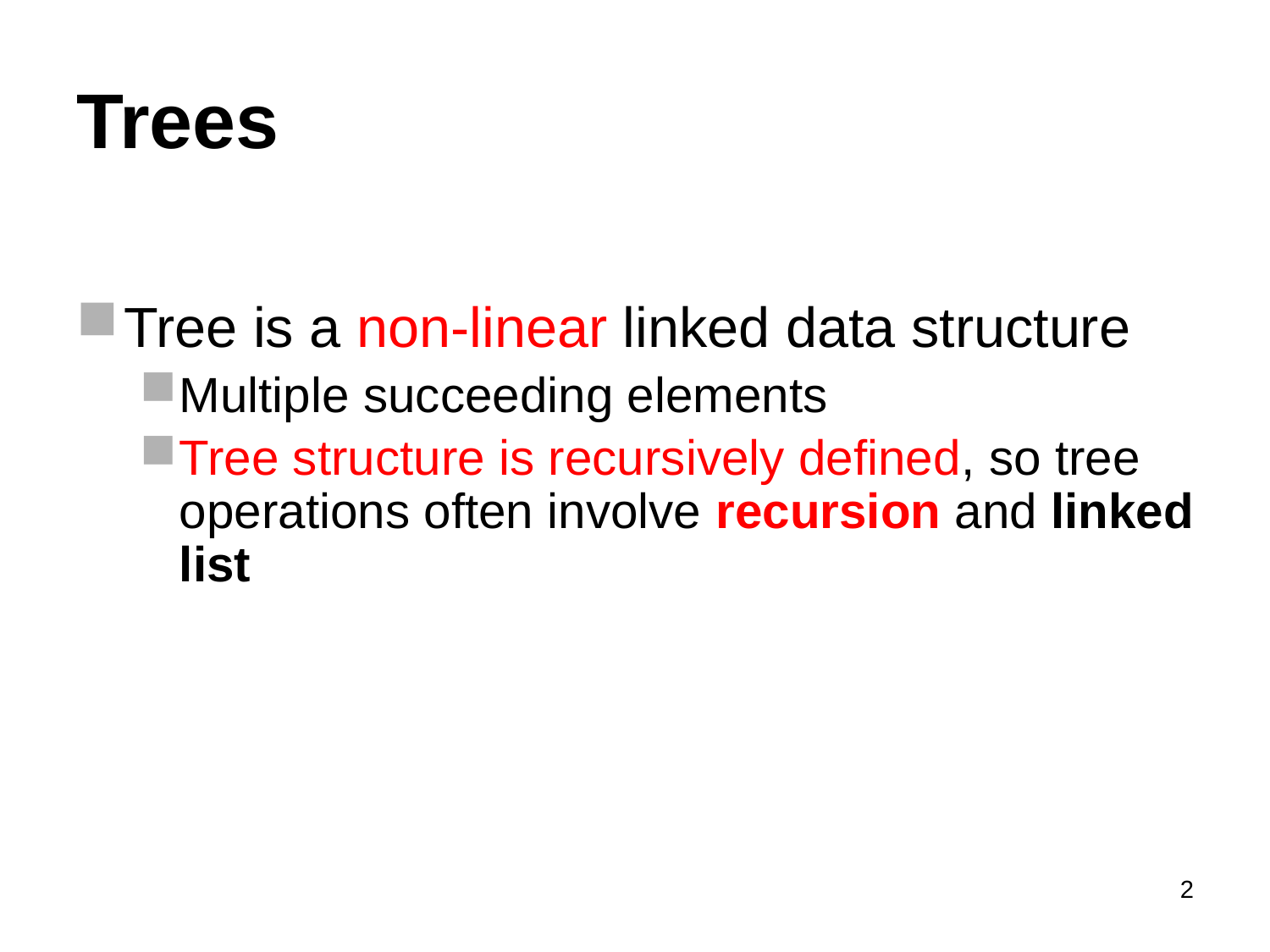

# Trees

Tree is a non-linear linked data structure
Multiple succeeding elements
Tree structure is recursively defined, so tree operations often involve recursion and linked list
2